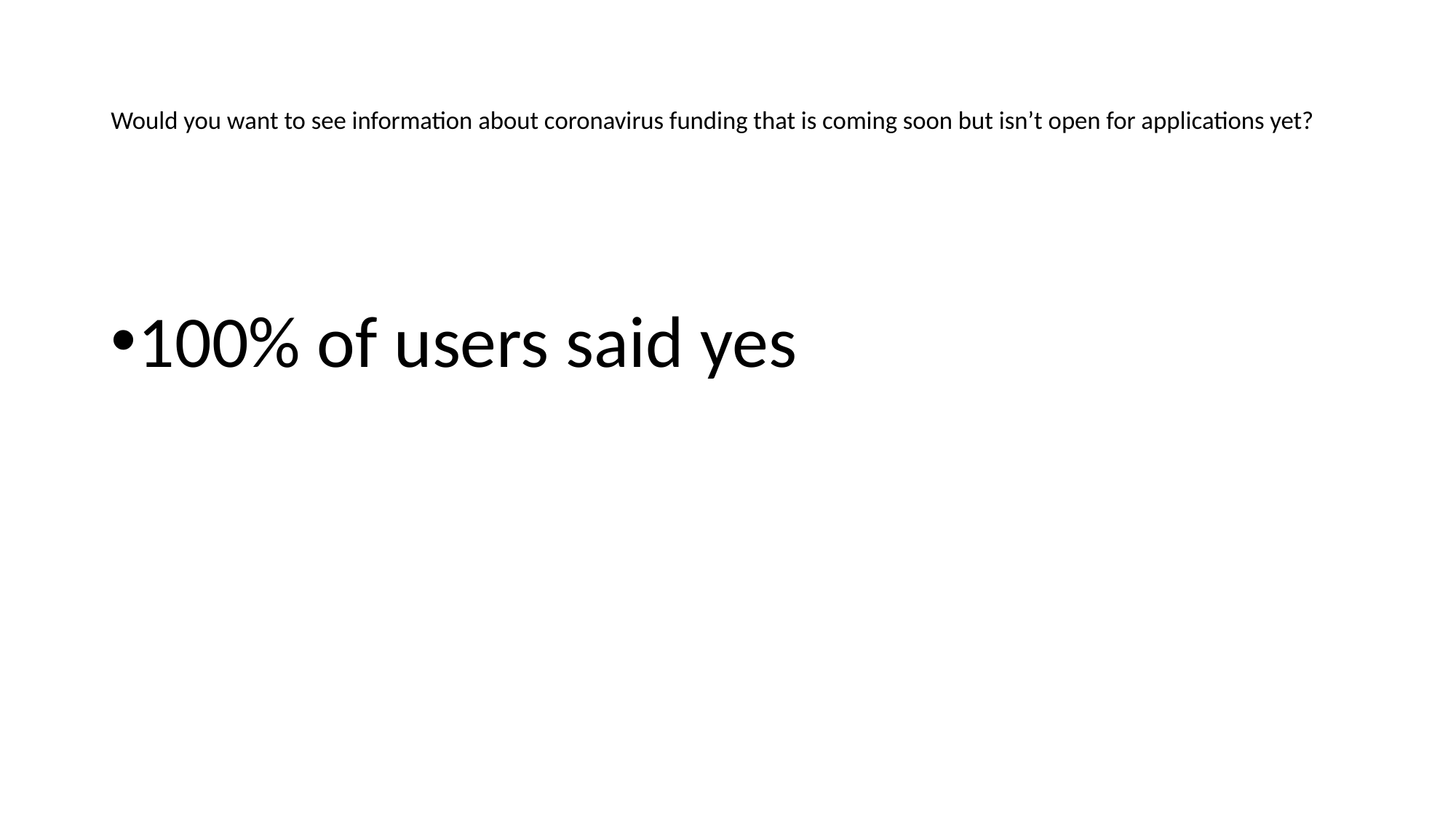

# Would you want to see information about coronavirus funding that is coming soon but isn’t open for applications yet?

100% of users said yes